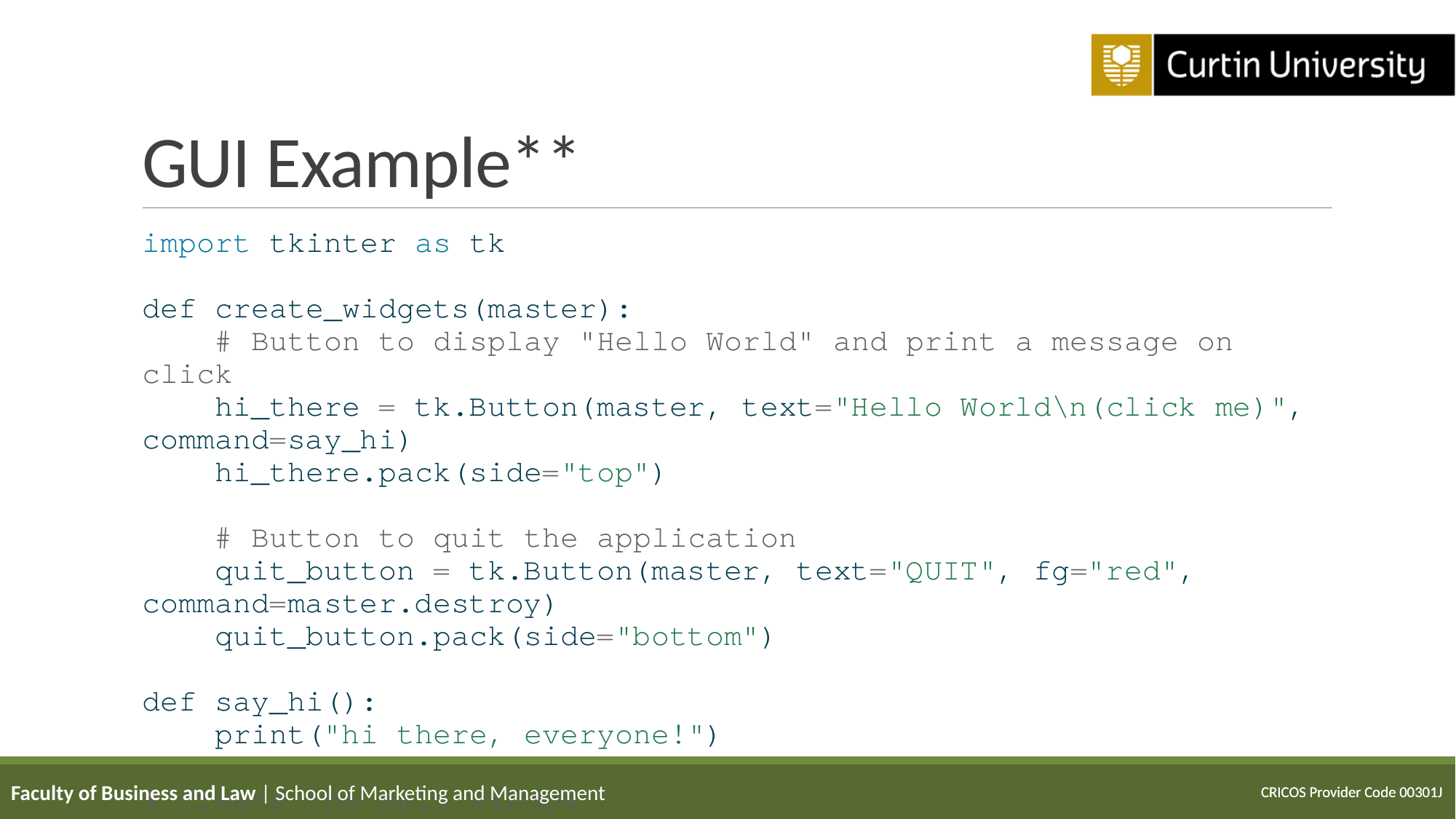

# GUI Example**
import tkinter as tk
def create_widgets(master):
    # Button to display "Hello World" and print a message on click
    hi_there = tk.Button(master, text="Hello World\n(click me)", command=say_hi)
    hi_there.pack(side="top")
    # Button to quit the application
    quit_button = tk.Button(master, text="QUIT", fg="red", command=master.destroy)
    quit_button.pack(side="bottom")
def say_hi():
    print("hi there, everyone!")
# Create the main window
root = tk.Tk()
# Call the function to create widgets
create_widgets(root)
# Start the main event loop
root.mainloop()
Faculty of Business and Law | School of Marketing and Management